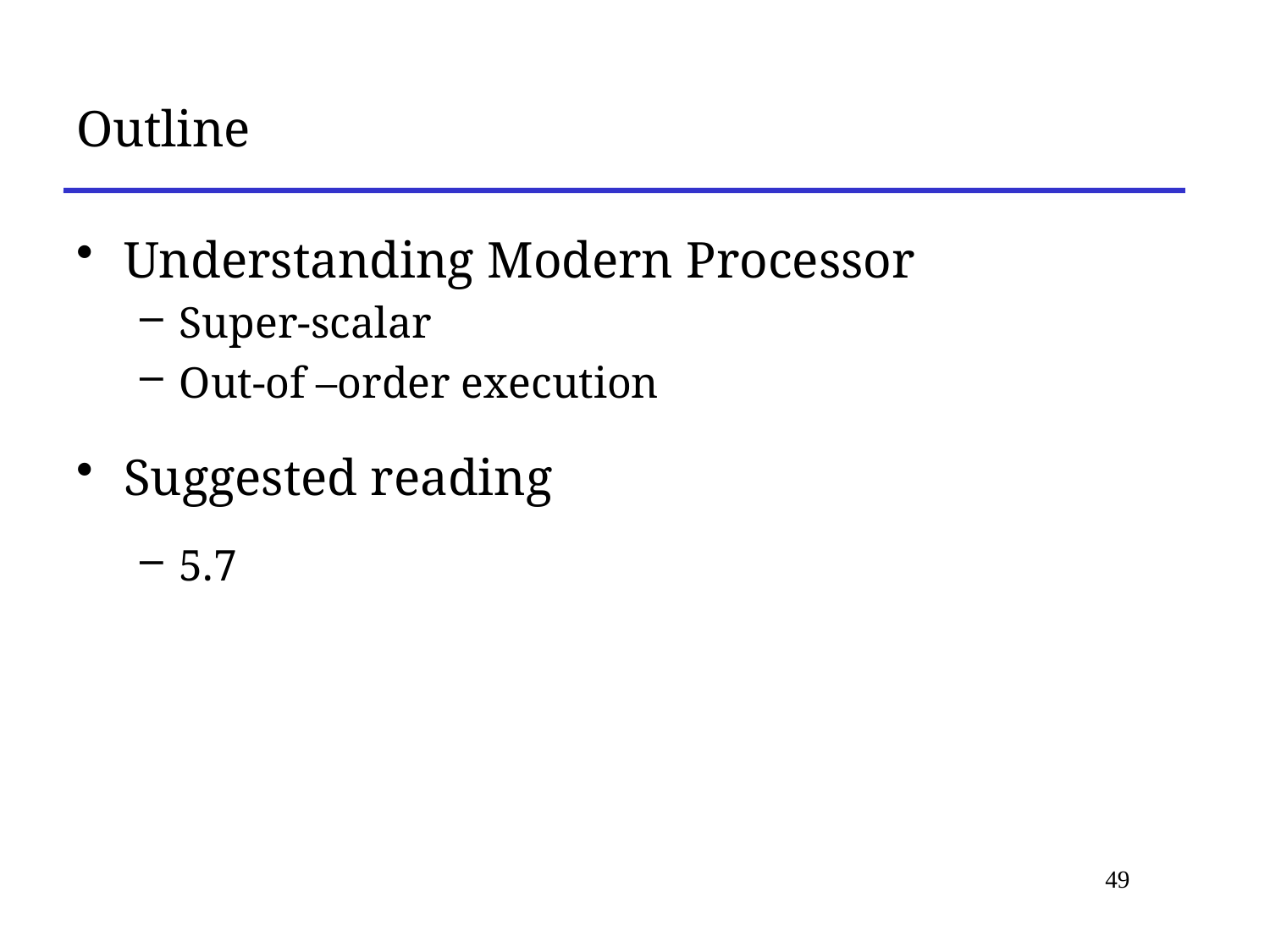

# Outline
Understanding Modern Processor
Super-scalar
Out-of –order execution
Suggested reading
5.7
49